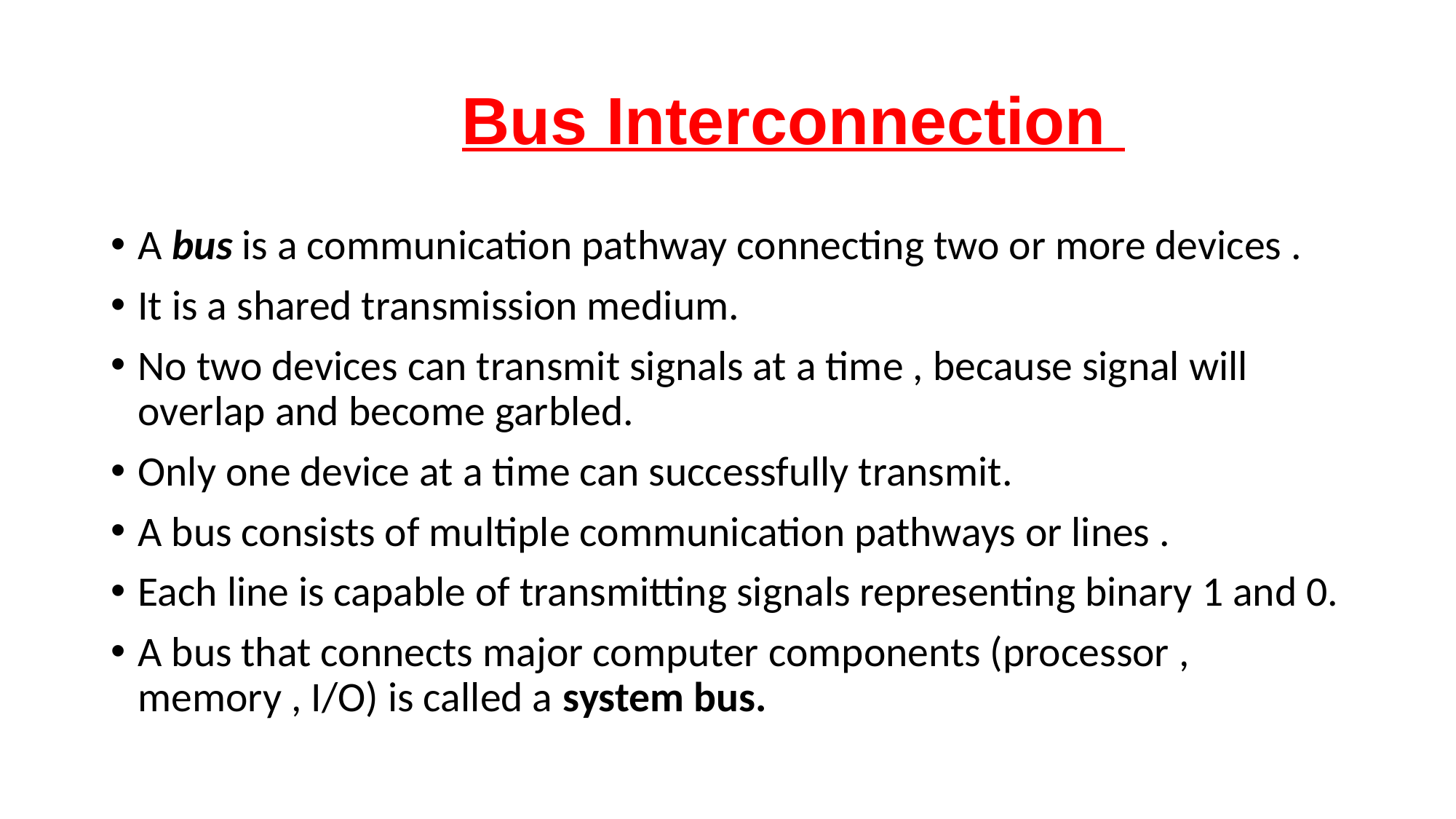

# Bus Interconnection
A bus is a communication pathway connecting two or more devices .
It is a shared transmission medium.
No two devices can transmit signals at a time , because signal will overlap and become garbled.
Only one device at a time can successfully transmit.
A bus consists of multiple communication pathways or lines .
Each line is capable of transmitting signals representing binary 1 and 0.
A bus that connects major computer components (processor , memory , I/O) is called a system bus.